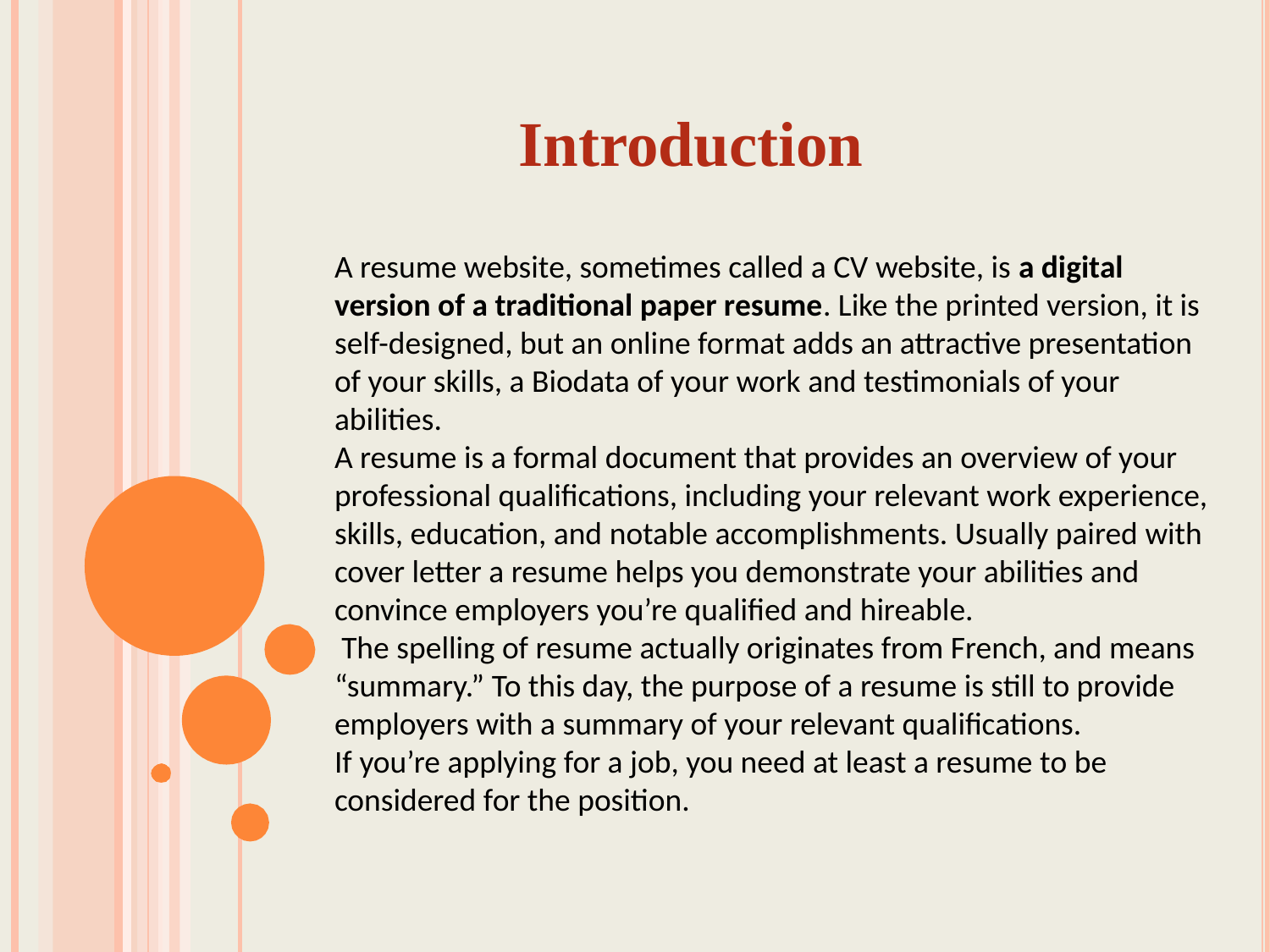

# Introduction
A resume website, sometimes called a CV website, is a digital version of a traditional paper resume. Like the printed version, it is self-designed, but an online format adds an attractive presentation of your skills, a Biodata of your work and testimonials of your abilities.
A resume is a formal document that provides an overview of your professional qualifications, including your relevant work experience, skills, education, and notable accomplishments. Usually paired with cover letter a resume helps you demonstrate your abilities and convince employers you’re qualified and hireable.
 The spelling of resume actually originates from French, and means “summary.” To this day, the purpose of a resume is still to provide employers with a summary of your relevant qualifications.
If you’re applying for a job, you need at least a resume to be considered for the position.